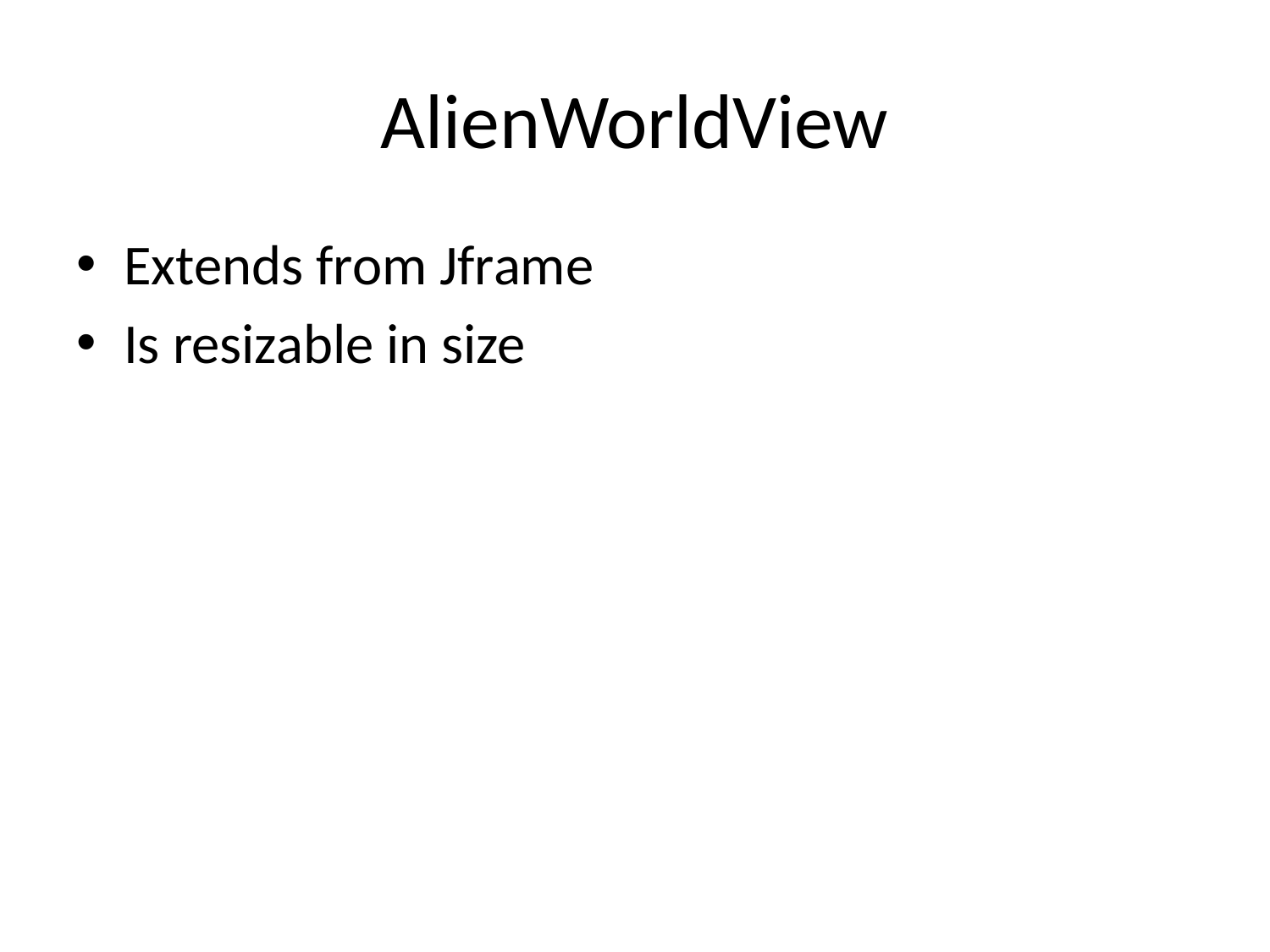

# AlienWorldView
Extends from Jframe
Is resizable in size